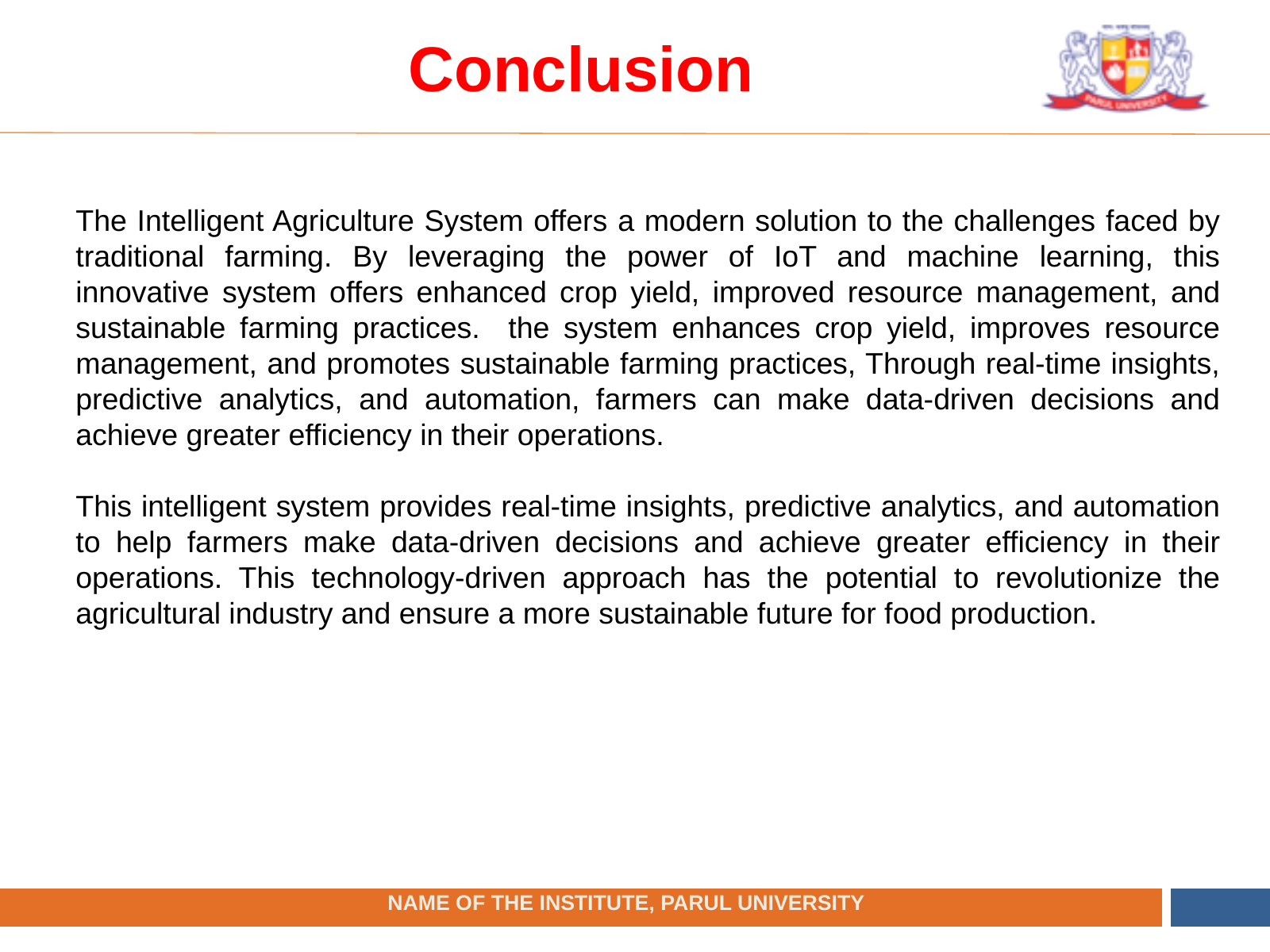

Conclusion

The Intelligent Agriculture System offers a modern solution to the challenges faced by traditional farming. By leveraging the power of IoT and machine learning, this innovative system offers enhanced crop yield, improved resource management, and sustainable farming practices.  the system enhances crop yield, improves resource management, and promotes sustainable farming practices, Through real-time insights, predictive analytics, and automation, farmers can make data-driven decisions and achieve greater efficiency in their operations.

This intelligent system provides real-time insights, predictive analytics, and automation to help farmers make data-driven decisions and achieve greater efficiency in their operations. This technology-driven approach has the potential to revolutionize the agricultural industry and ensure a more sustainable future for food production.

                               NAME OF THE INSTITUTE, PARUL UNIVERSITY
                               NAME OF THE INSTITUTE, PARUL UNIVERSITY